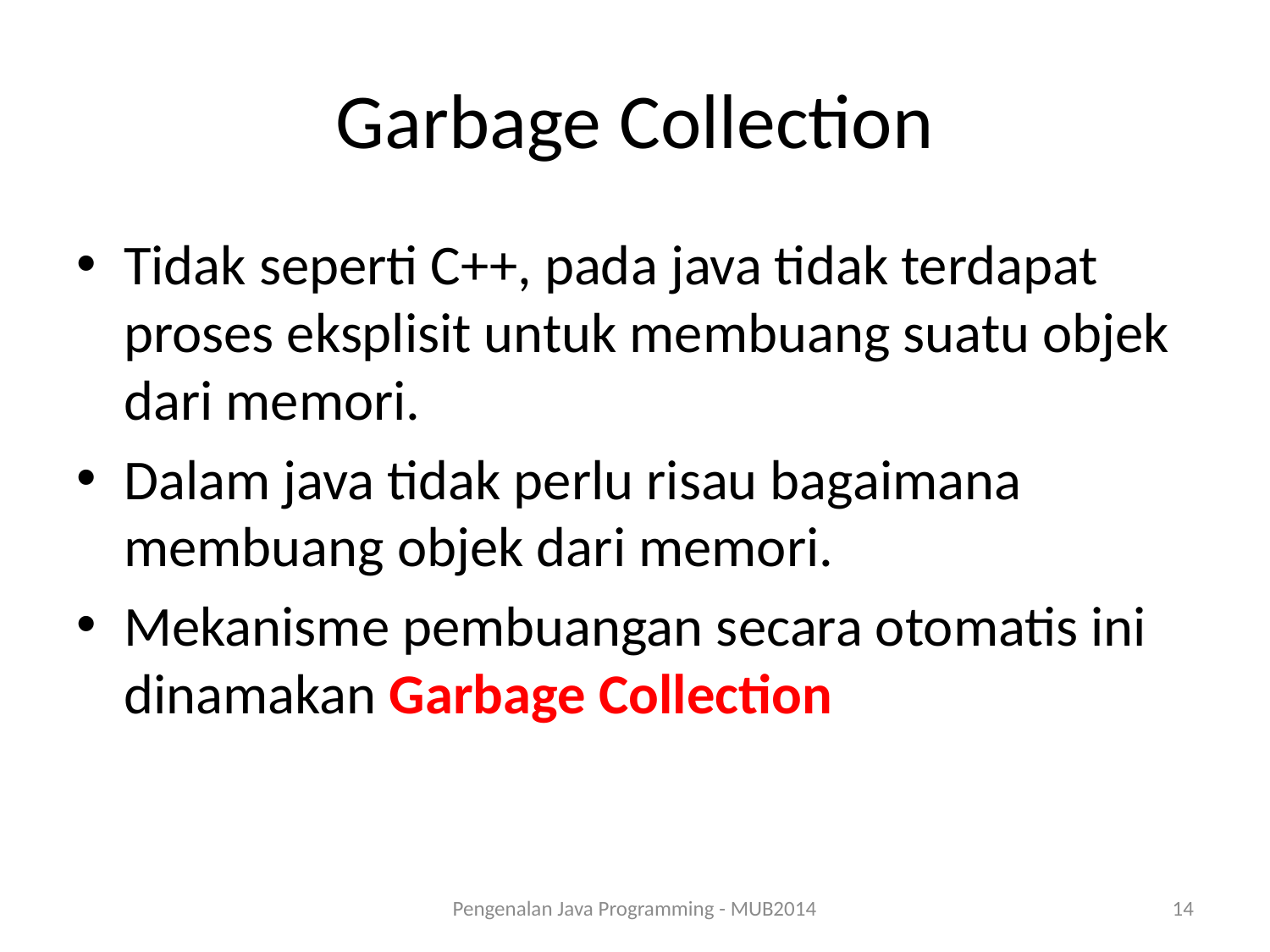

# Garbage Collection
Tidak seperti C++, pada java tidak terdapat proses eksplisit untuk membuang suatu objek dari memori.
Dalam java tidak perlu risau bagaimana membuang objek dari memori.
Mekanisme pembuangan secara otomatis ini dinamakan Garbage Collection
Pengenalan Java Programming - MUB2014
14